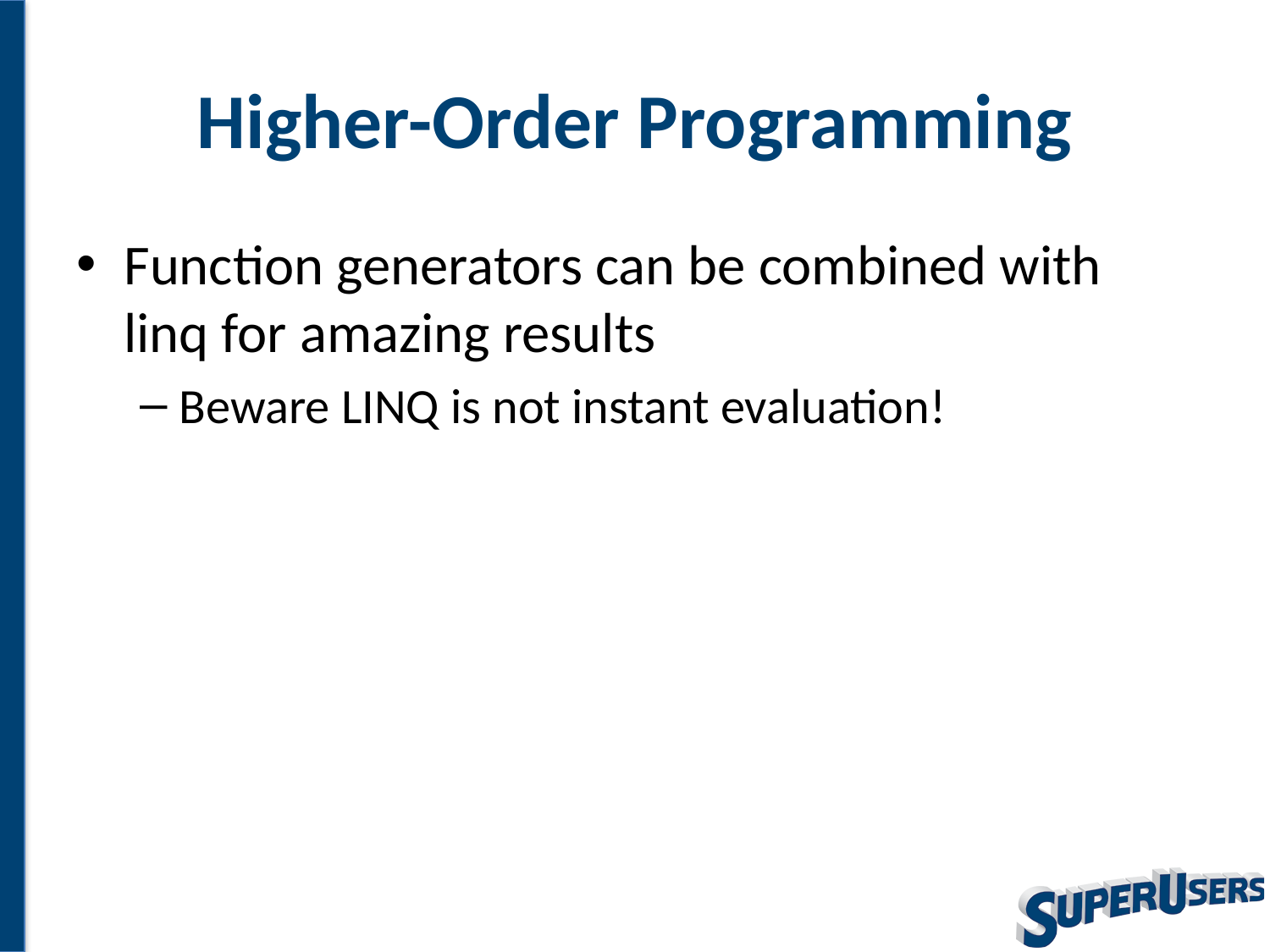

# Higher-Order Programming
Function generators can be combined with linq for amazing results
Beware LINQ is not instant evaluation!